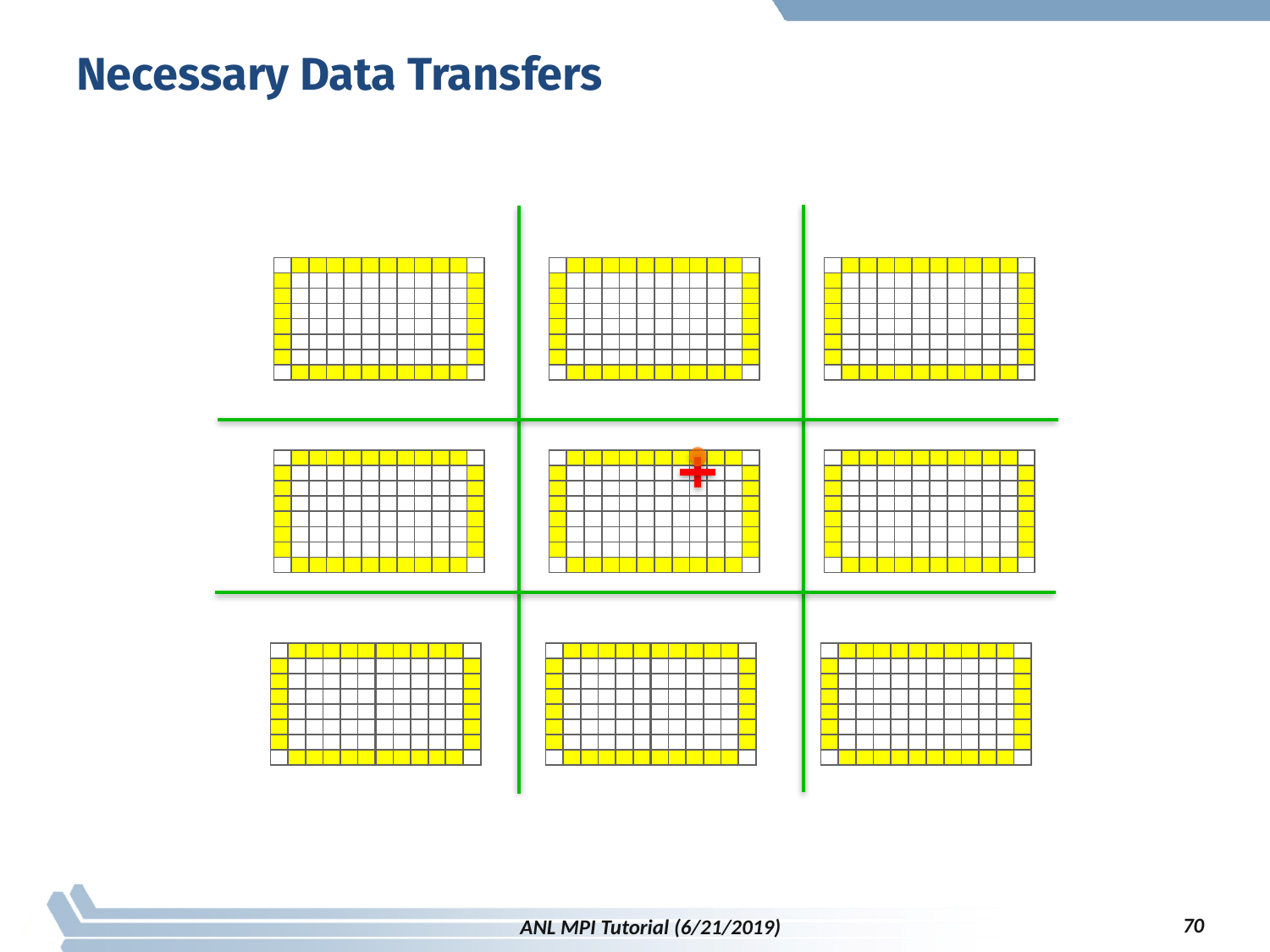

# Necessary Data Transfers

70
ANL MPI Tutorial (6/21/2019)